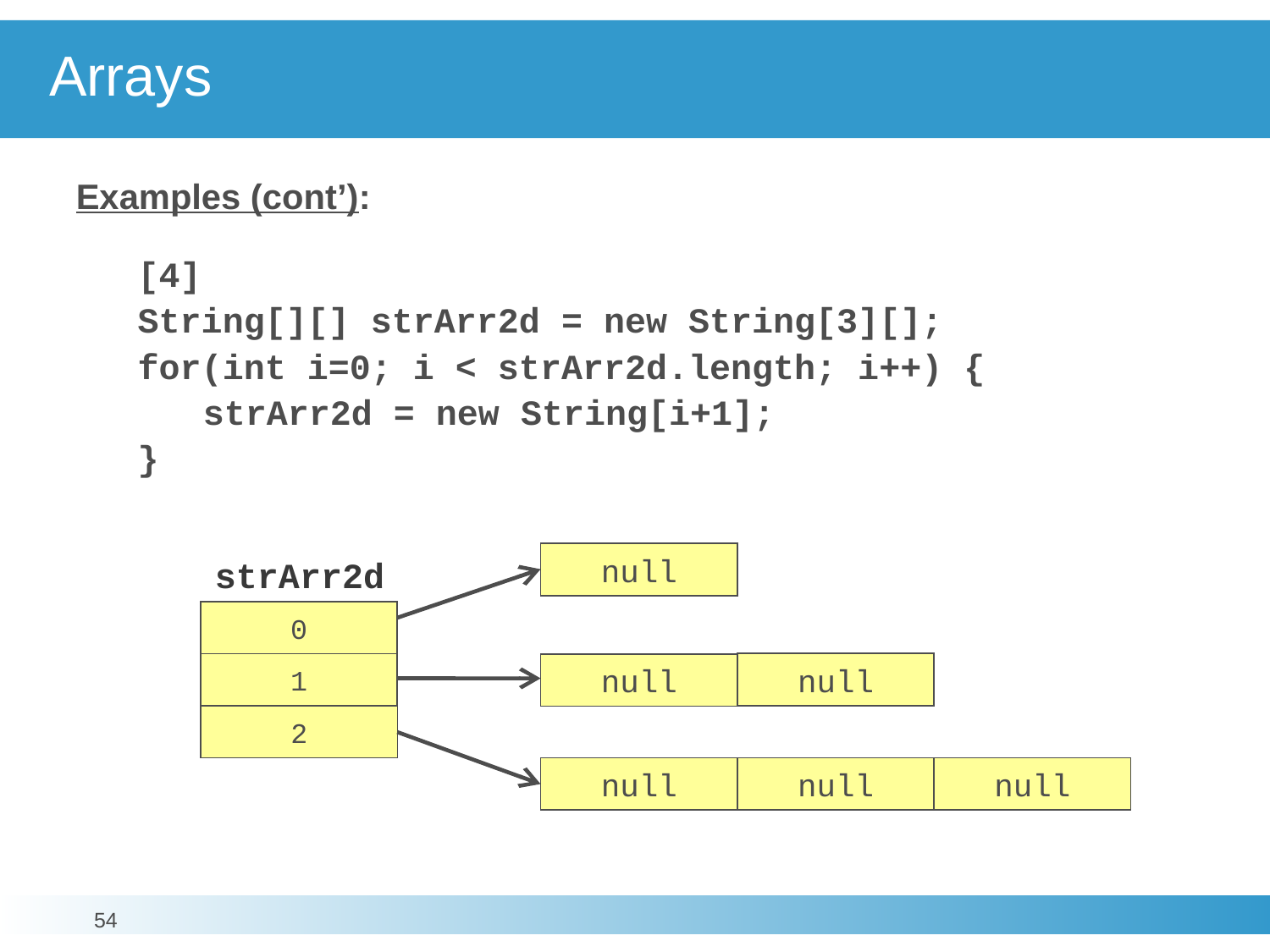

# Arrays
Examples (cont’):

	[4]
	String[][] strArr2d = new String[3][];
	for(int i=0; i < strArr2d.length; i++) {
		strArr2d = new String[i+1];
	}
null
strArr2d

0
1
2
null
null

null
null
null
54